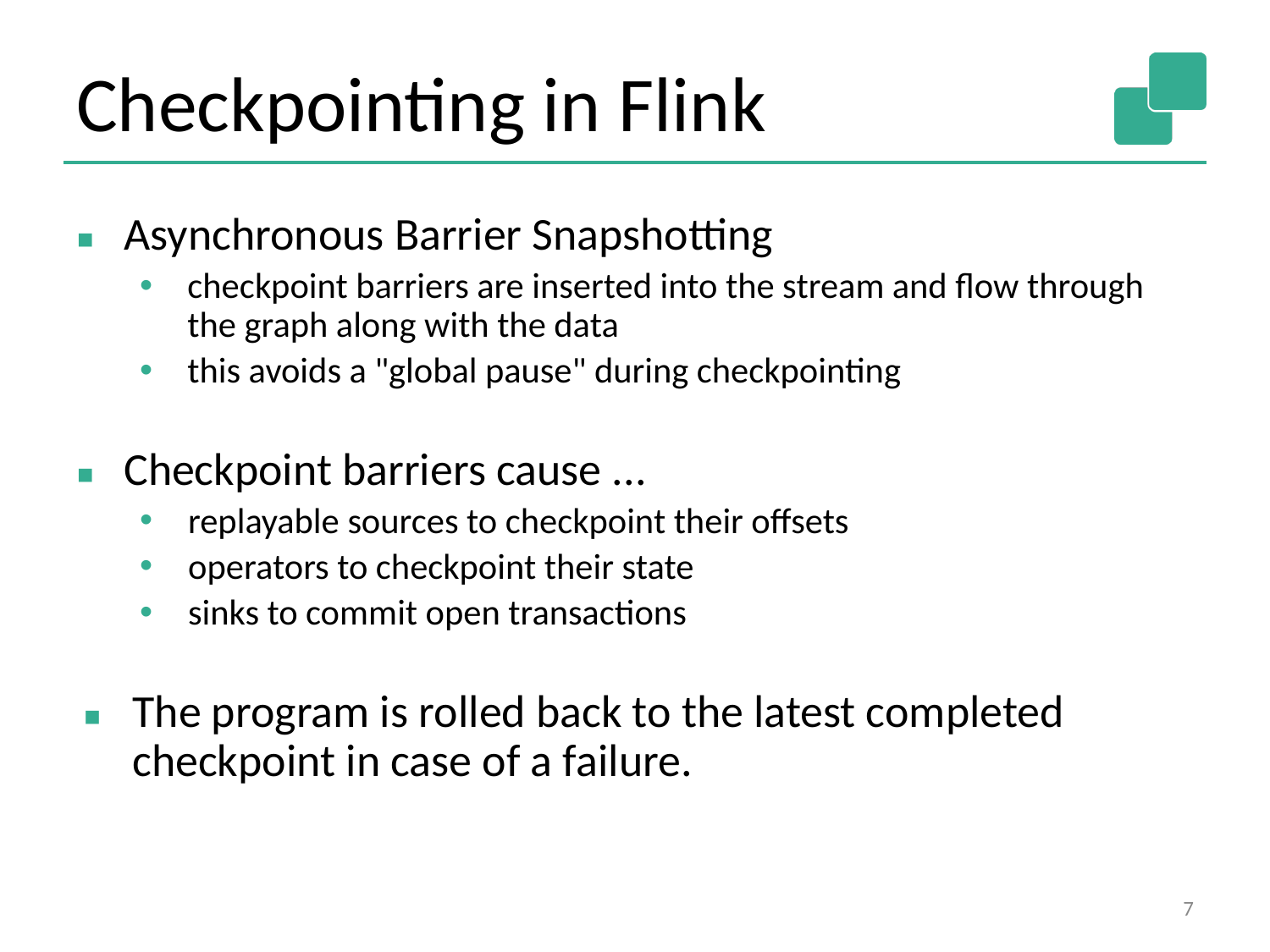

# Checkpointing in Flink
Asynchronous Barrier Snapshotting
checkpoint barriers are inserted into the stream and flow through the graph along with the data
this avoids a "global pause" during checkpointing

Checkpoint barriers cause ...
replayable sources to checkpoint their offsets
operators to checkpoint their state
sinks to commit open transactions

The program is rolled back to the latest completed checkpoint in case of a failure.
7